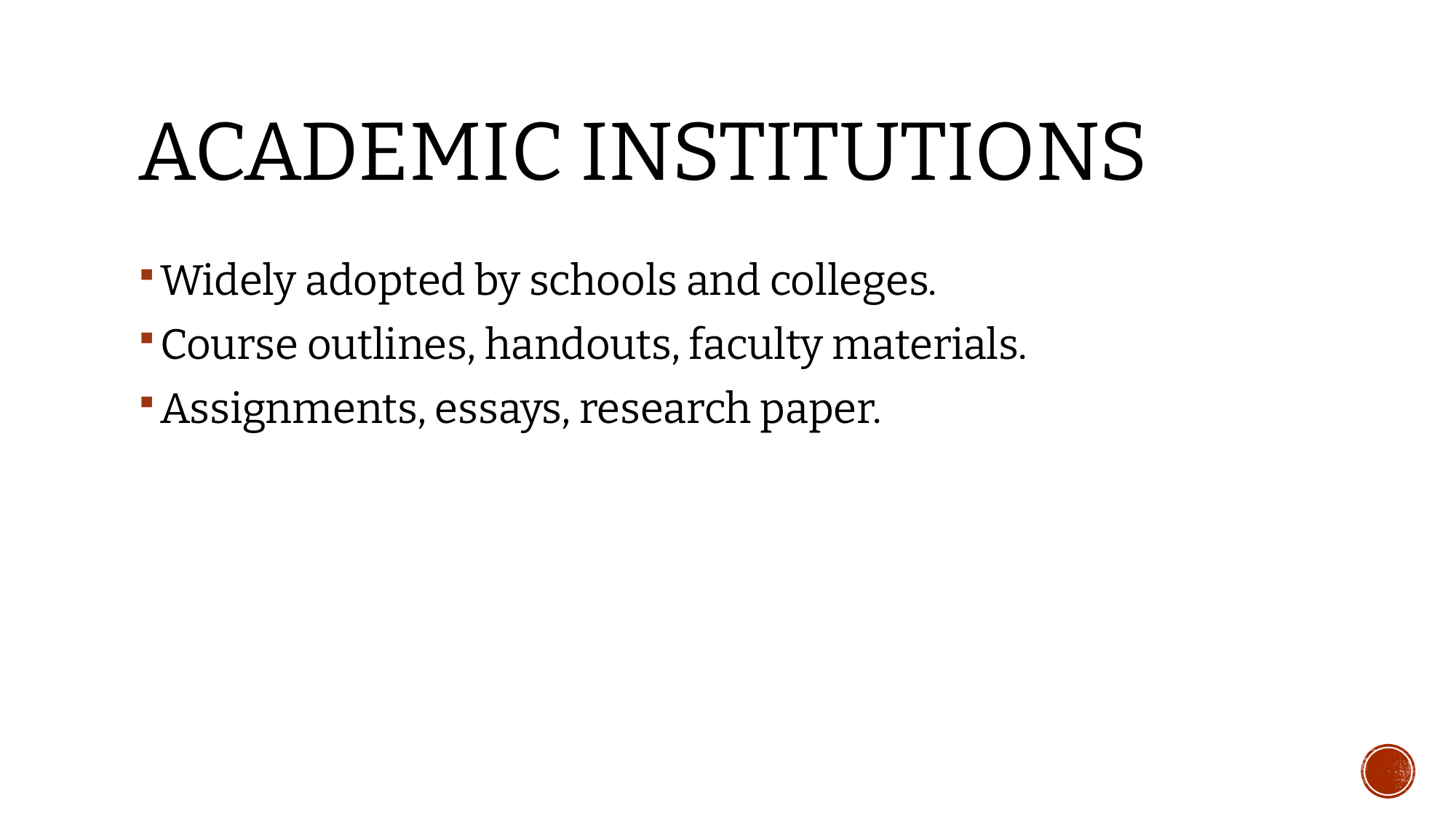

# Academic institutions
Widely adopted by schools and colleges.
Course outlines, handouts, faculty materials.
Assignments, essays, research paper.